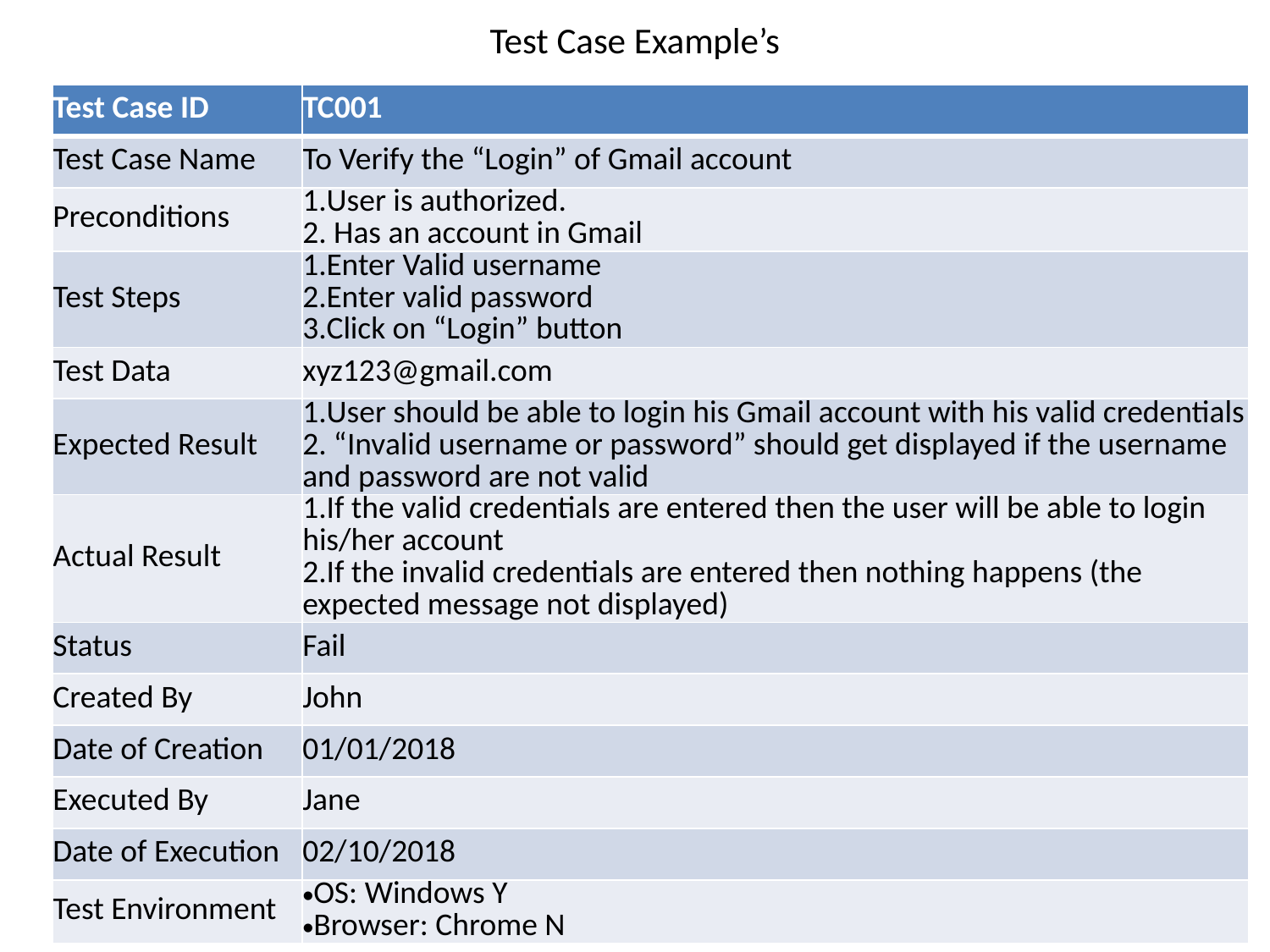

# Test Case Example’s
| Test Case ID | TC001 |
| --- | --- |
| Test Case Name | To Verify the “Login” of Gmail account |
| Preconditions | User is authorized. Has an account in Gmail |
| Test Steps | Enter Valid username Enter valid password Click on “Login” button |
| Test Data | xyz123@gmail.com |
| Expected Result | User should be able to login his Gmail account with his valid credentials “Invalid username or password” should get displayed if the username and password are not valid |
| Actual Result | If the valid credentials are entered then the user will be able to login his/her account If the invalid credentials are entered then nothing happens (the expected message not displayed) |
| Status | Fail |
| Created By | John |
| Date of Creation | 01/01/2018 |
| Executed By | Jane |
| Date of Execution | 02/10/2018 |
| Test Environment | OS: Windows Y Browser: Chrome N |